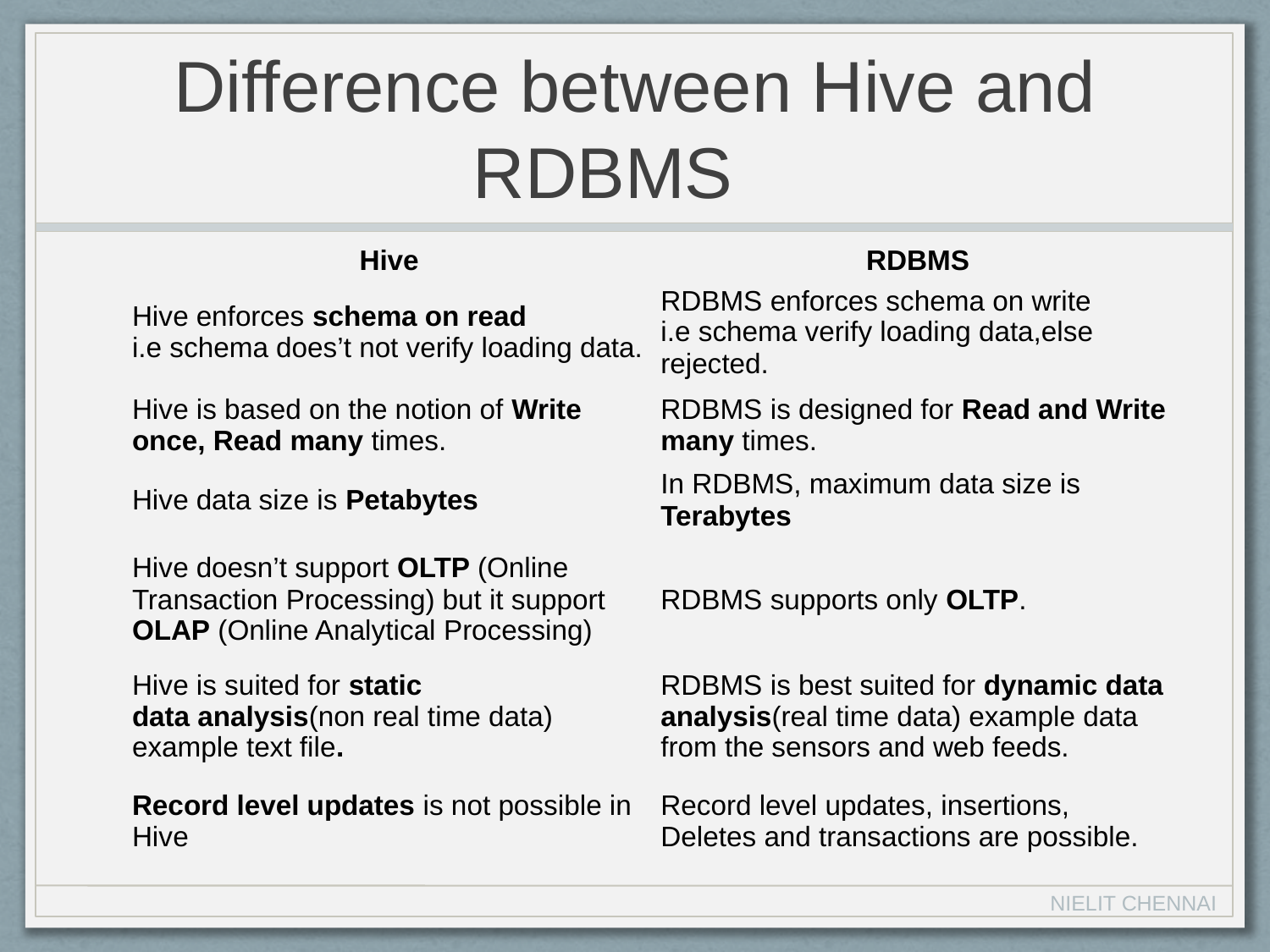

# Difference between Hive and RDBMS
| Hive | RDBMS |
| --- | --- |
| Hive enforces schema on read i.e schema does’t not verify loading data. | RDBMS enforces schema on write i.e schema verify loading data,else rejected. |
| Hive is based on the notion of Write once, Read many times. | RDBMS is designed for Read and Write many times. |
| Hive data size is Petabytes | In RDBMS, maximum data size is Terabytes |
| Hive doesn’t support OLTP (Online Transaction Processing) but it support OLAP (Online Analytical Processing) | RDBMS supports only OLTP. |
| Hive is suited for static data analysis(non real time data) example text file. | RDBMS is best suited for dynamic data analysis(real time data) example data from the sensors and web feeds. |
| Record level updates is not possible in Hive | Record level updates, insertions, Deletes and transactions are possible. |
NIELIT CHENNAI